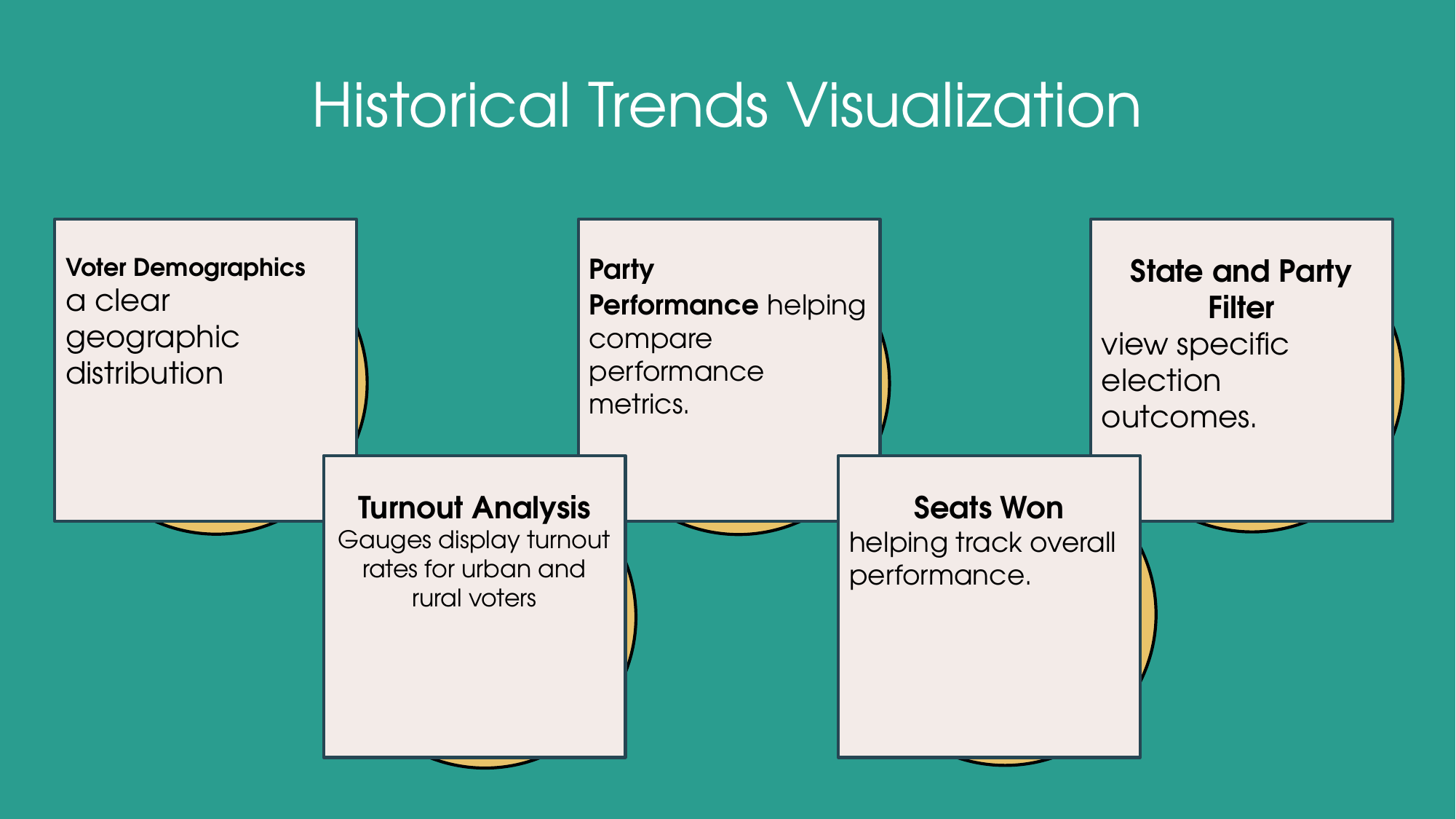

# Historical Trends Visualization
Voter Demographics
a clear geographic distribution
Party
Performance helping compare performance metrics.
State and Party Filter
view specific election outcomes.
Seats Won
helping track overall performance.
Turnout Analysis Gauges display turnout rates for urban and rural voters